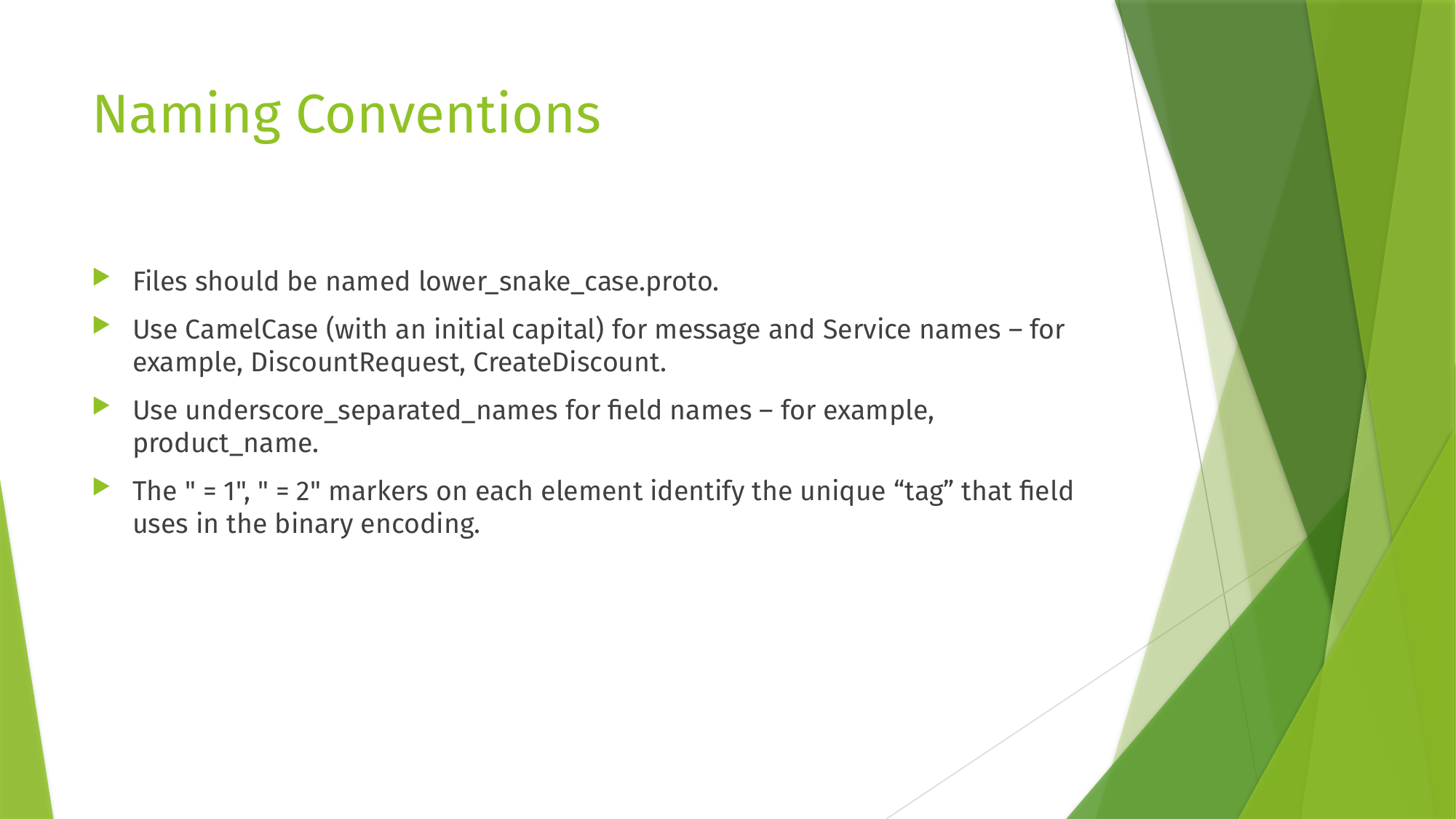

# Naming Conventions
Files should be named lower_snake_case.proto.
Use CamelCase (with an initial capital) for message and Service names – for example, DiscountRequest, CreateDiscount.
Use underscore_separated_names for field names – for example, product_name.
The " = 1", " = 2" markers on each element identify the unique “tag” that field uses in the binary encoding.